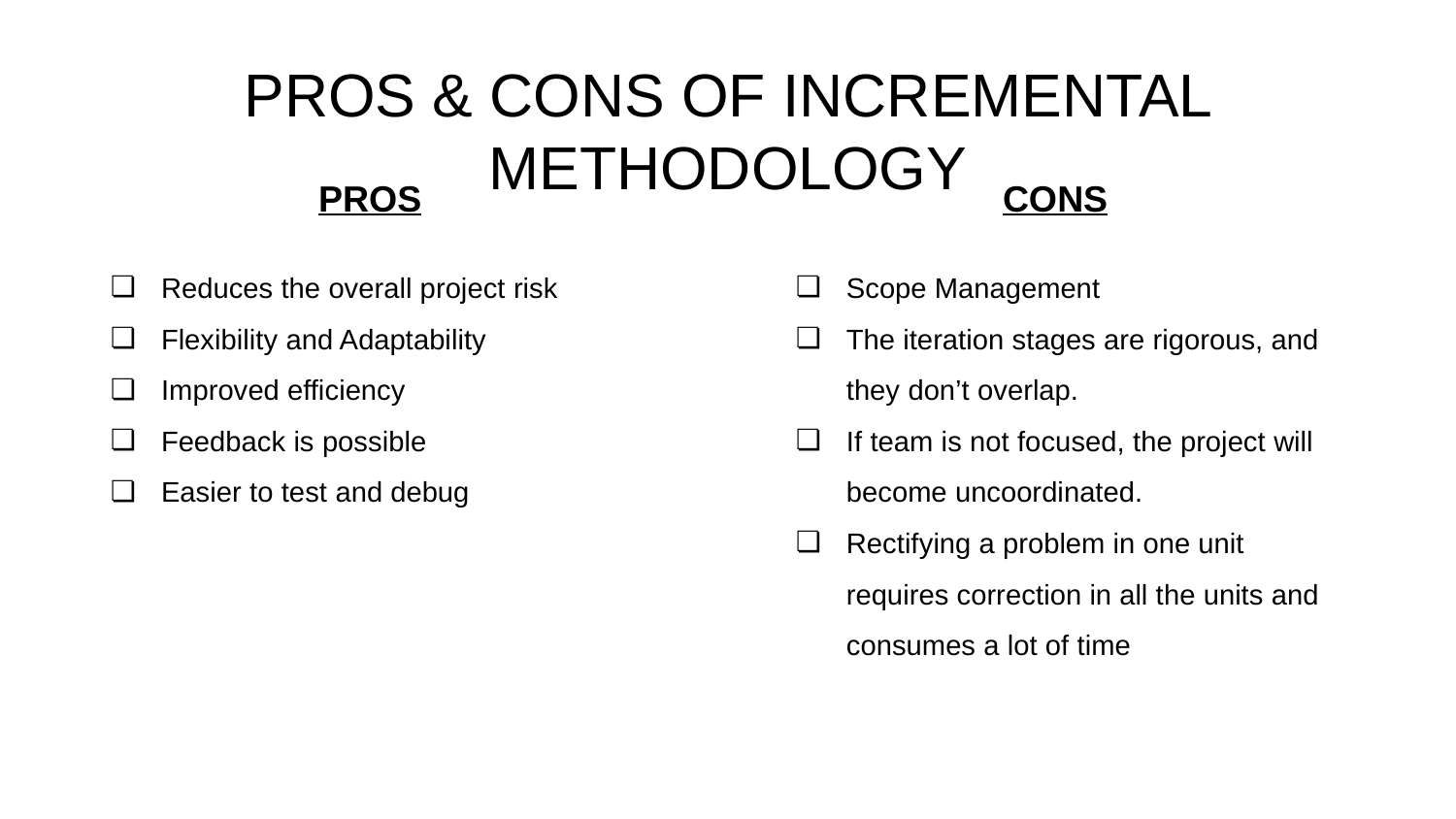

# PROS & CONS OF INCREMENTAL METHODOLOGY
PROS

Reduces the overall project risk
Flexibility and Adaptability
Improved efficiency
Feedback is possible
Easier to test and debug
CONS

Scope Management
The iteration stages are rigorous, and they don’t overlap.
If team is not focused, the project will become uncoordinated.
Rectifying a problem in one unit requires correction in all the units and consumes a lot of time